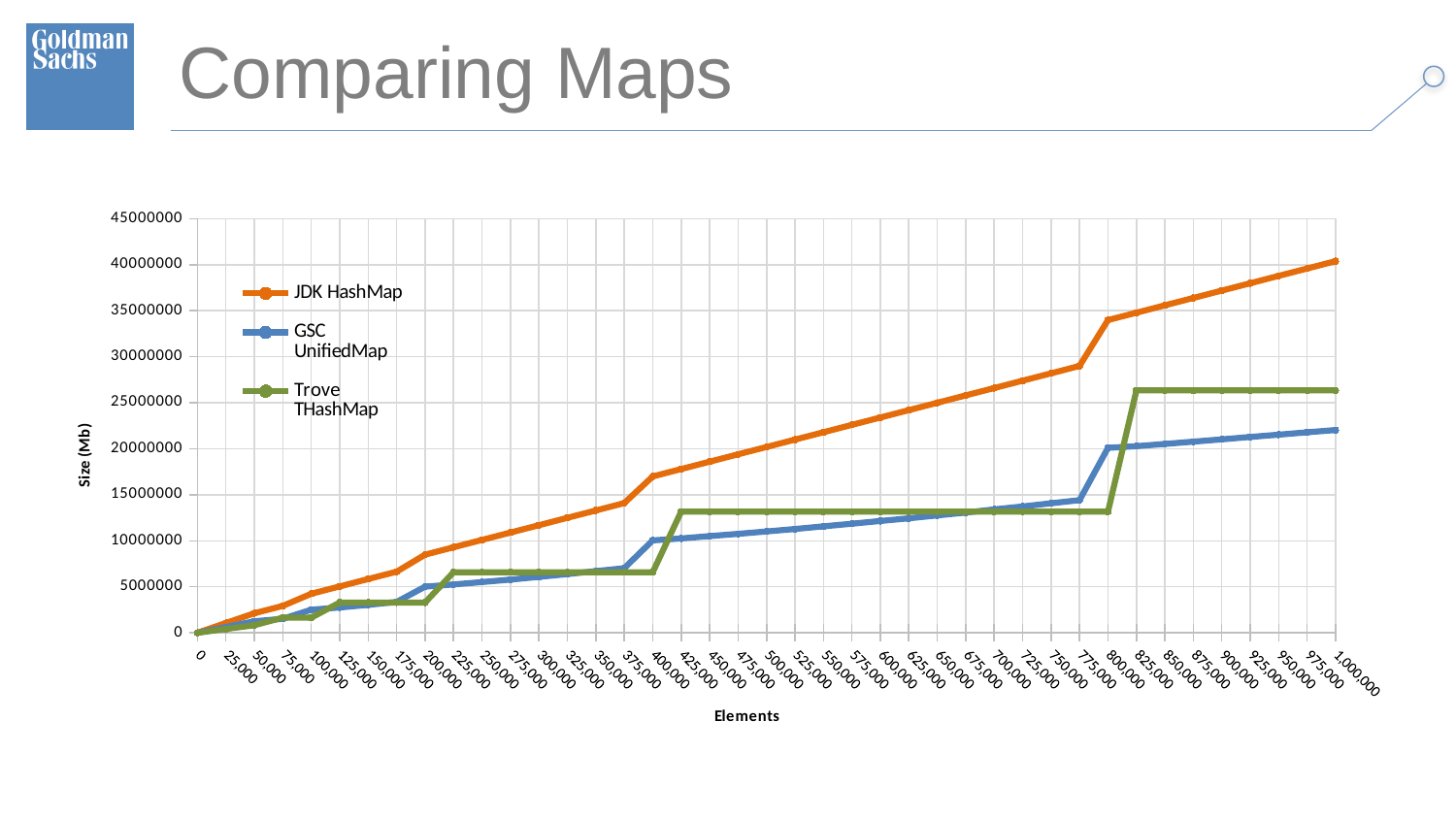

# Comparing Maps

### Chart

| Category | JDK HashMap | GSC UnifiedMap | Trove THashMap |
|---|---|---|---|
| 0 | 136.0 | 176.0 | 280.0 |
| 25000 | 1062216.0 | 626032.0 | 411592.0 |
| 50000 | 2124360.0 | 1257264.0 | 823112.0 |
| 75000 | 2924360.0 | 1520144.0 | 1646168.0 |
| 100000 | 4248648.0 | 2511392.0 | 1646168.0 |
| 125000 | 5048648.0 | 2751616.0 | 3292312.0 |
| 150000 | 5848648.0 | 3037088.0 | 3292312.0 |
| 175000 | 6648648.0 | 3354096.0 | 3292312.0 |
| 200000 | 8497224.0 | 5020672.0 | 3292312.0 |
| 225000 | 9297224.0 | 5255536.0 | 6585032.0 |
| 250000 | 10097224.0 | 5520480.0 | 6585032.0 |
| 275000 | 10897224.0 | 5785840.0 | 6585032.0 |
| 300000 | 11697224.0 | 6079392.0 | 6585032.0 |
| 325000 | 12497224.0 | 6382400.0 | 6585032.0 |
| 350000 | 13297224.0 | 6705552.0 | 6585032.0 |
| 375000 | 14097224.0 | 7026064.0 | 6585032.0 |
| 400000 | 16994376.0 | 10048256.0 | 6585032.0 |
| 425000 | 17794376.0 | 10254112.0 | 13169992.0 |
| 450000 | 18594376.0 | 10514544.0 | 13169992.0 |
| 475000 | 19394376.0 | 10756800.0 | 13169992.0 |
| 500000 | 20194376.0 | 11018784.0 | 13169992.0 |
| 525000 | 20994376.0 | 11285792.0 | 13169992.0 |
| 550000 | 21794376.0 | 11568032.0 | 13169992.0 |
| 575000 | 22594376.0 | 11857392.0 | 13169992.0 |
| 600000 | 23394376.0 | 12154192.0 | 13169992.0 |
| 625000 | 24194376.0 | 12441952.0 | 13169992.0 |
| 650000 | 24994376.0 | 12757712.0 | 13169992.0 |
| 675000 | 25794376.0 | 13064304.0 | 13169992.0 |
| 700000 | 26594376.0 | 13414976.0 | 13169992.0 |
| 725000 | 27394376.0 | 13730256.0 | 13169992.0 |
| 750000 | 28194376.0 | 14076816.0 | 13169992.0 |
| 775000 | 28994376.0 | 14417504.0 | 13169992.0 |
| 800000 | 33988680.0 | 20097680.0 | 13169992.0 |
| 825000 | 34788680.0 | 20283504.0 | 26340008.0 |
| 850000 | 35588680.0 | 20525072.0 | 26340008.0 |
| 875000 | 36388680.0 | 20772176.0 | 26340008.0 |
| 900000 | 37188680.0 | 21023728.0 | 26340008.0 |
| 925000 | 37988680.0 | 21283472.0 | 26340008.0 |
| 950000 | 38788680.0 | 21531168.0 | 26340008.0 |
| 975000 | 39588680.0 | 21784352.0 | 26340008.0 |
| 1000000 | 40388680.0 | 22033456.0 | 26340008.0 |